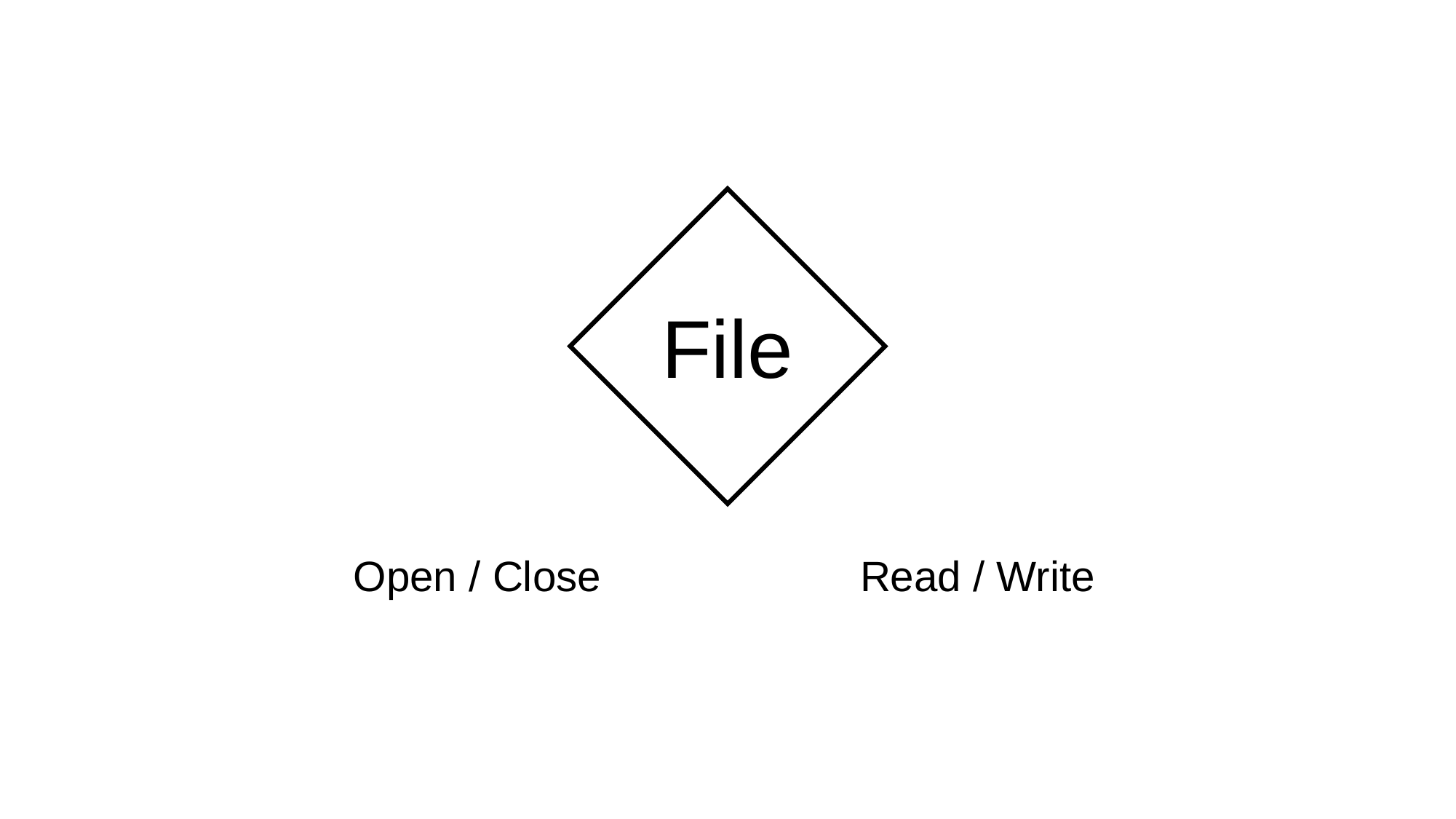

File
Open / Close
Read / Write